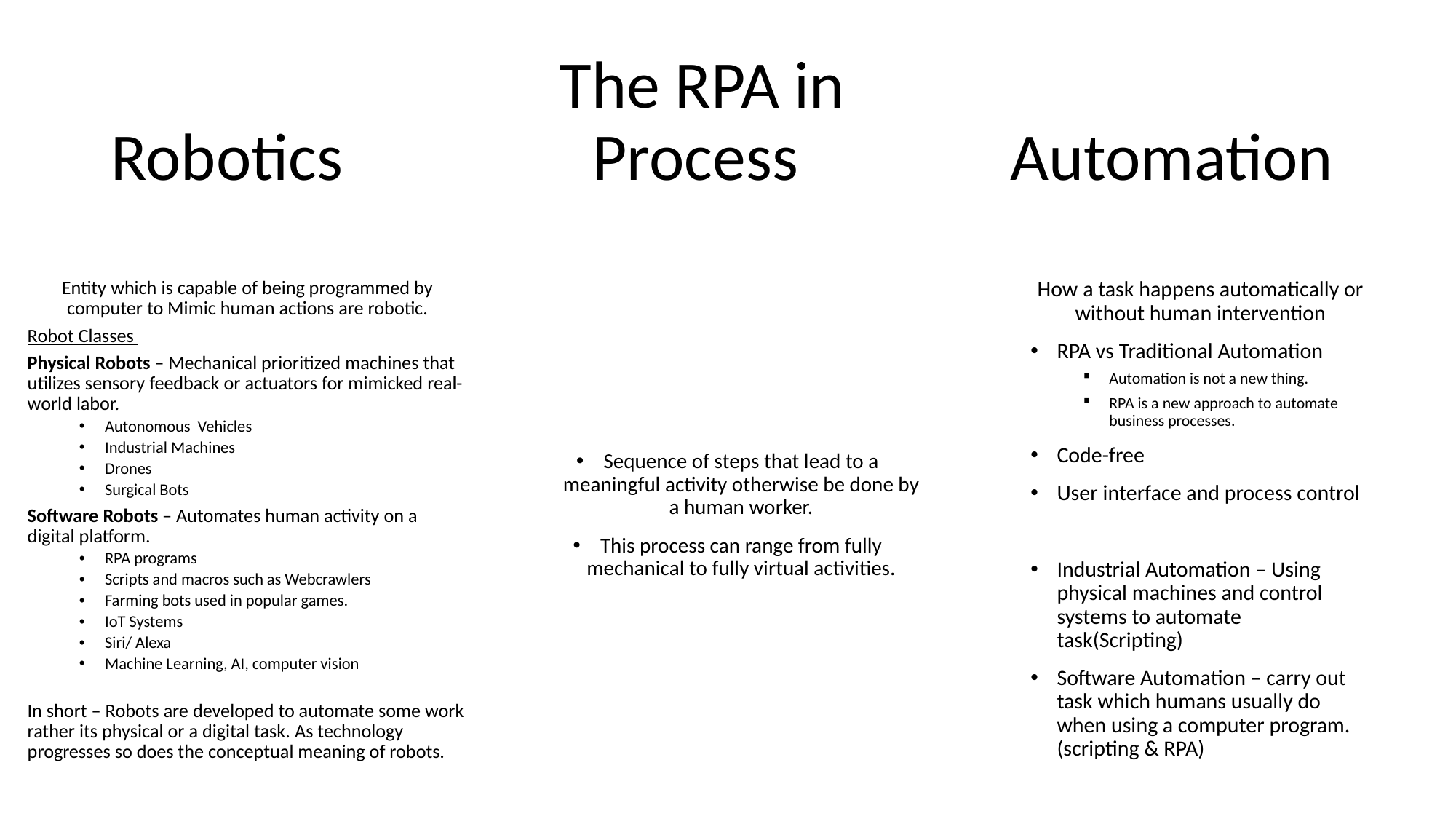

# The RPA in Robotics		   Process	         Automation
Entity which is capable of being programmed by computer to Mimic human actions are robotic.
Robot Classes
Physical Robots – Mechanical prioritized machines that utilizes sensory feedback or actuators for mimicked real-world labor.
Autonomous  Vehicles
Industrial Machines
Drones
Surgical Bots
Software Robots – Automates human activity on a digital platform.
RPA programs
Scripts and macros such as Webcrawlers
Farming bots used in popular games.
IoT Systems
Siri/ Alexa
Machine Learning, AI, computer vision

In short – Robots are developed to automate some work rather its physical or a digital task. As technology progresses so does the conceptual meaning of robots.
How a task happens automatically or without human intervention
RPA vs Traditional Automation
Automation is not a new thing.
RPA is a new approach to automate business processes.
Code-free
User interface and process control

Industrial Automation – Using physical machines and control systems to automate task(Scripting)
Software Automation – carry out task which humans usually do when using a computer program. (scripting & RPA)
Sequence of steps that lead to a meaningful activity otherwise be done by a human worker.
This process can range from fully mechanical to fully virtual activities.